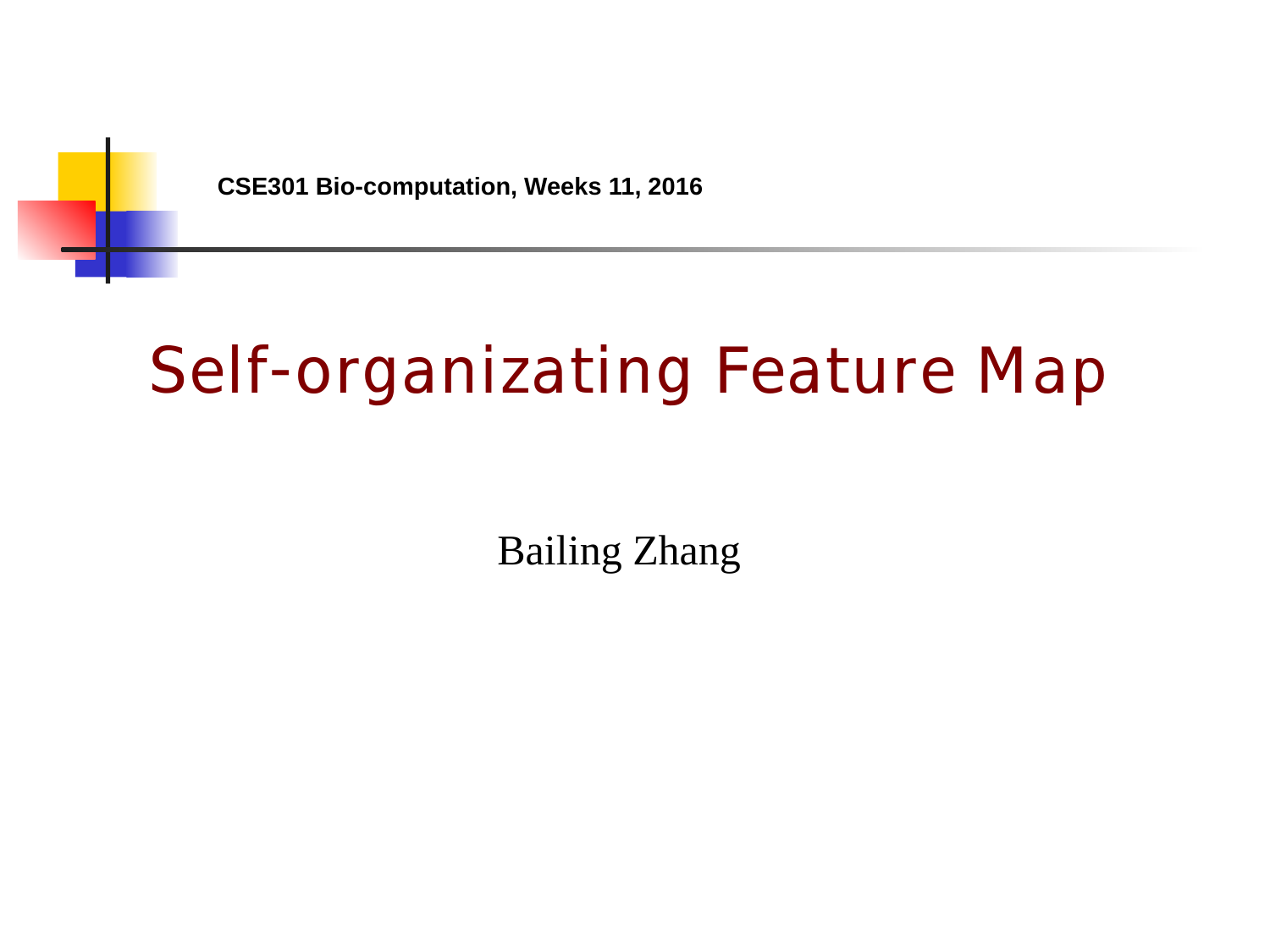

CSE301 Bio-computation, Weeks 11, 2016
Self-organizating Feature Map
Bailing Zhang